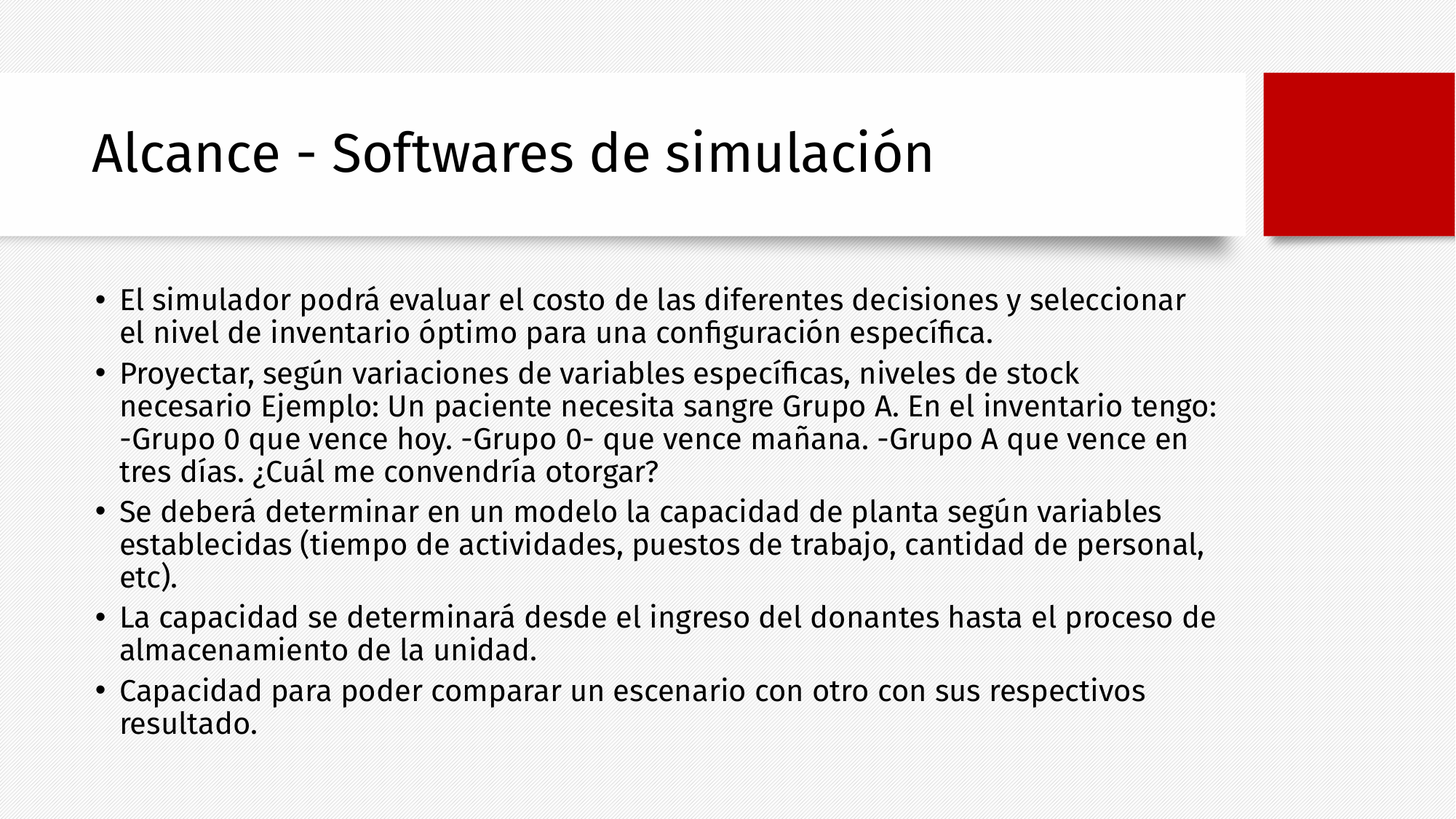

# Alcance - Softwares de simulación
El simulador podrá evaluar el costo de las diferentes decisiones y seleccionar el nivel de inventario óptimo para una configuración específica.
Proyectar, según variaciones de variables específicas, niveles de stock necesario Ejemplo: Un paciente necesita sangre Grupo A. En el inventario tengo: -Grupo 0 que vence hoy. -Grupo 0- que vence mañana. -Grupo A que vence en tres días. ¿Cuál me convendría otorgar?
Se deberá determinar en un modelo la capacidad de planta según variables establecidas (tiempo de actividades, puestos de trabajo, cantidad de personal, etc).
La capacidad se determinará desde el ingreso del donantes hasta el proceso de almacenamiento de la unidad.
Capacidad para poder comparar un escenario con otro con sus respectivos resultado.